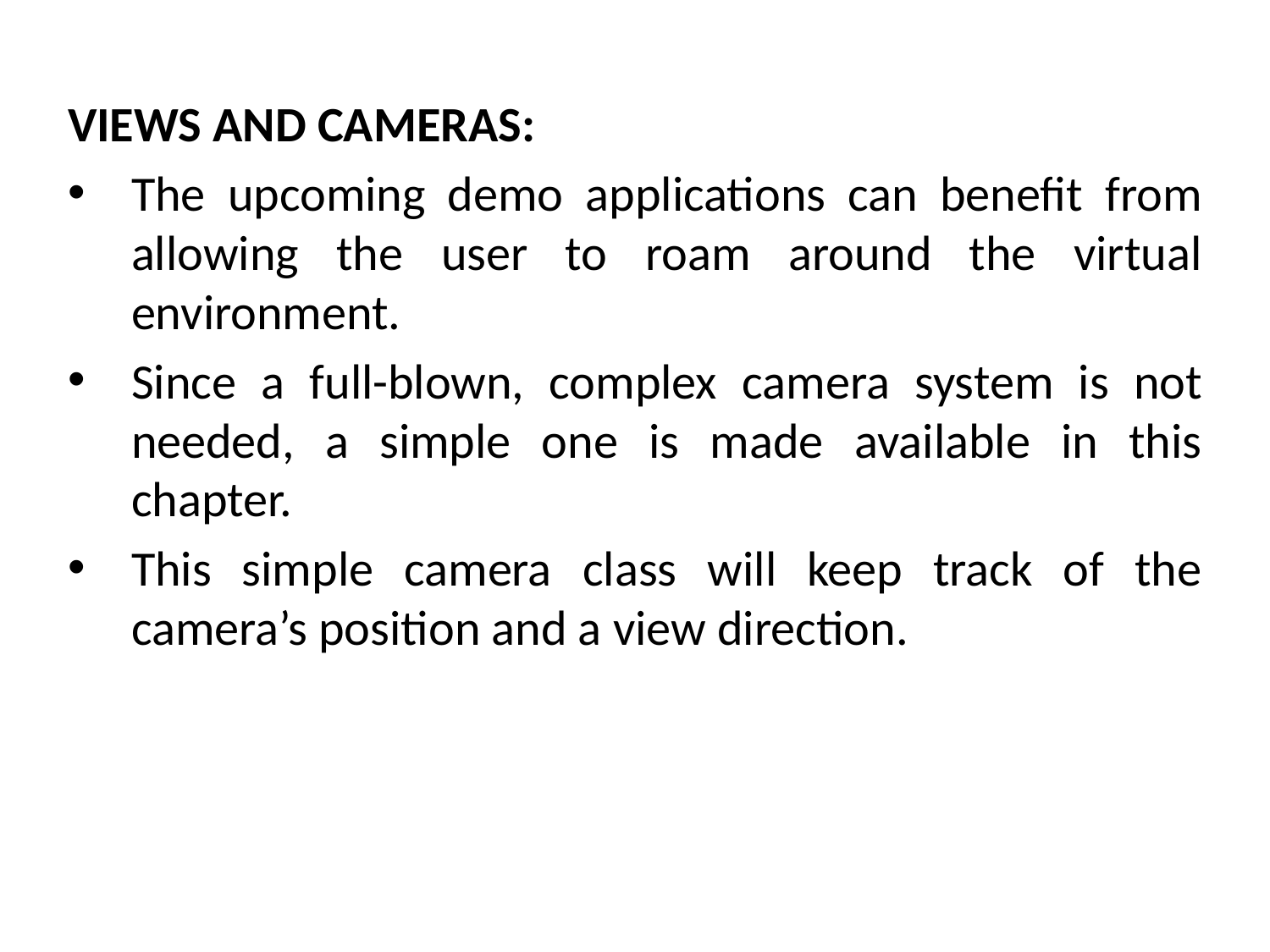

VIEWS AND CAMERAS:
The upcoming demo applications can benefit from allowing the user to roam around the virtual environment.
Since a full-blown, complex camera system is not needed, a simple one is made available in this chapter.
This simple camera class will keep track of the camera’s position and a view direction.
# The Mathematical side of games